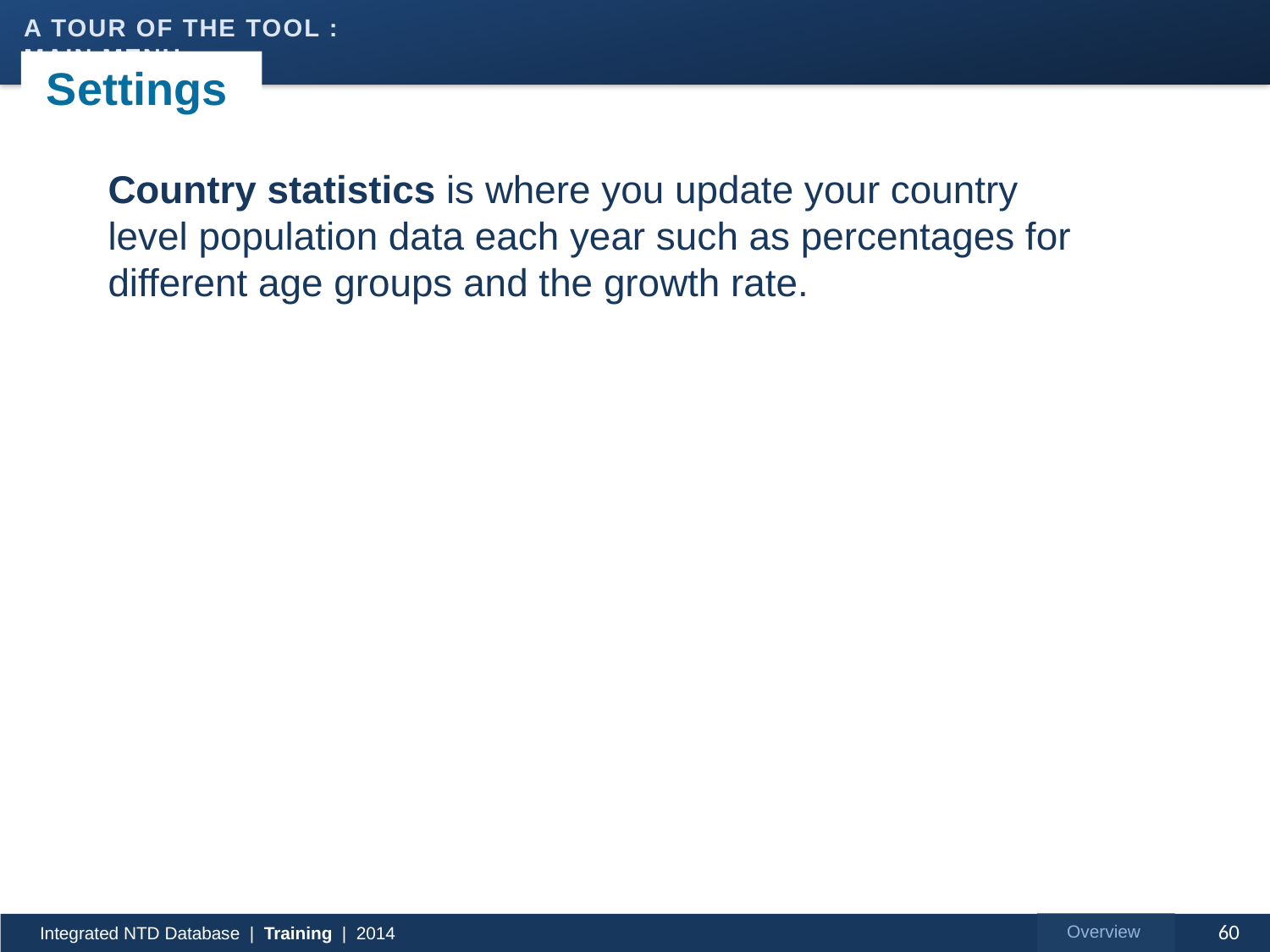

a tour of the tool : main menu
# Settings
Country statistics is where you update your country level population data each year such as percentages for different age groups and the growth rate.